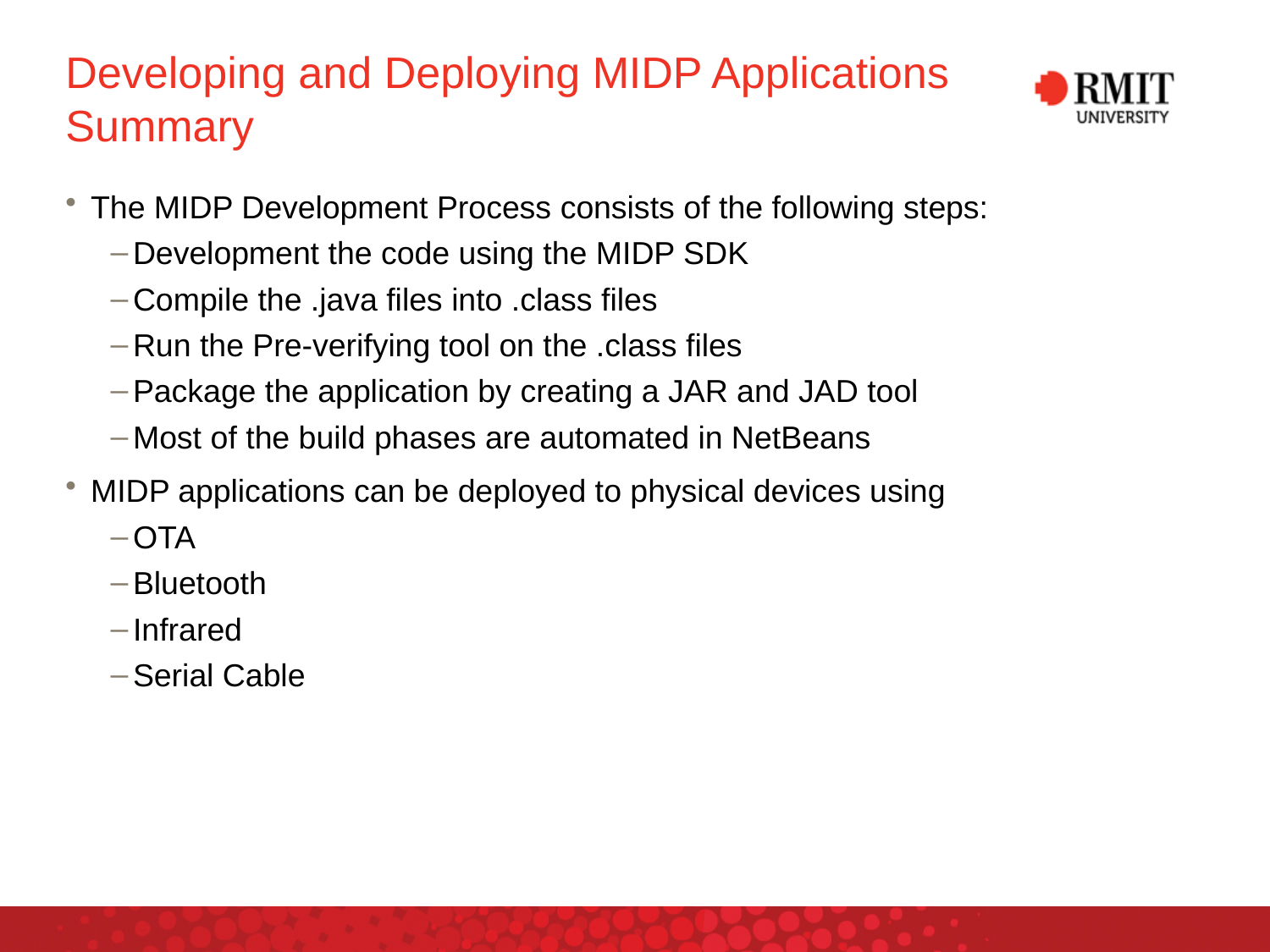

# Developing and Deploying MIDP Applications Summary
The MIDP Development Process consists of the following steps:
Development the code using the MIDP SDK
Compile the .java files into .class files
Run the Pre-verifying tool on the .class files
Package the application by creating a JAR and JAD tool
Most of the build phases are automated in NetBeans
MIDP applications can be deployed to physical devices using
OTA
Bluetooth
Infrared
Serial Cable